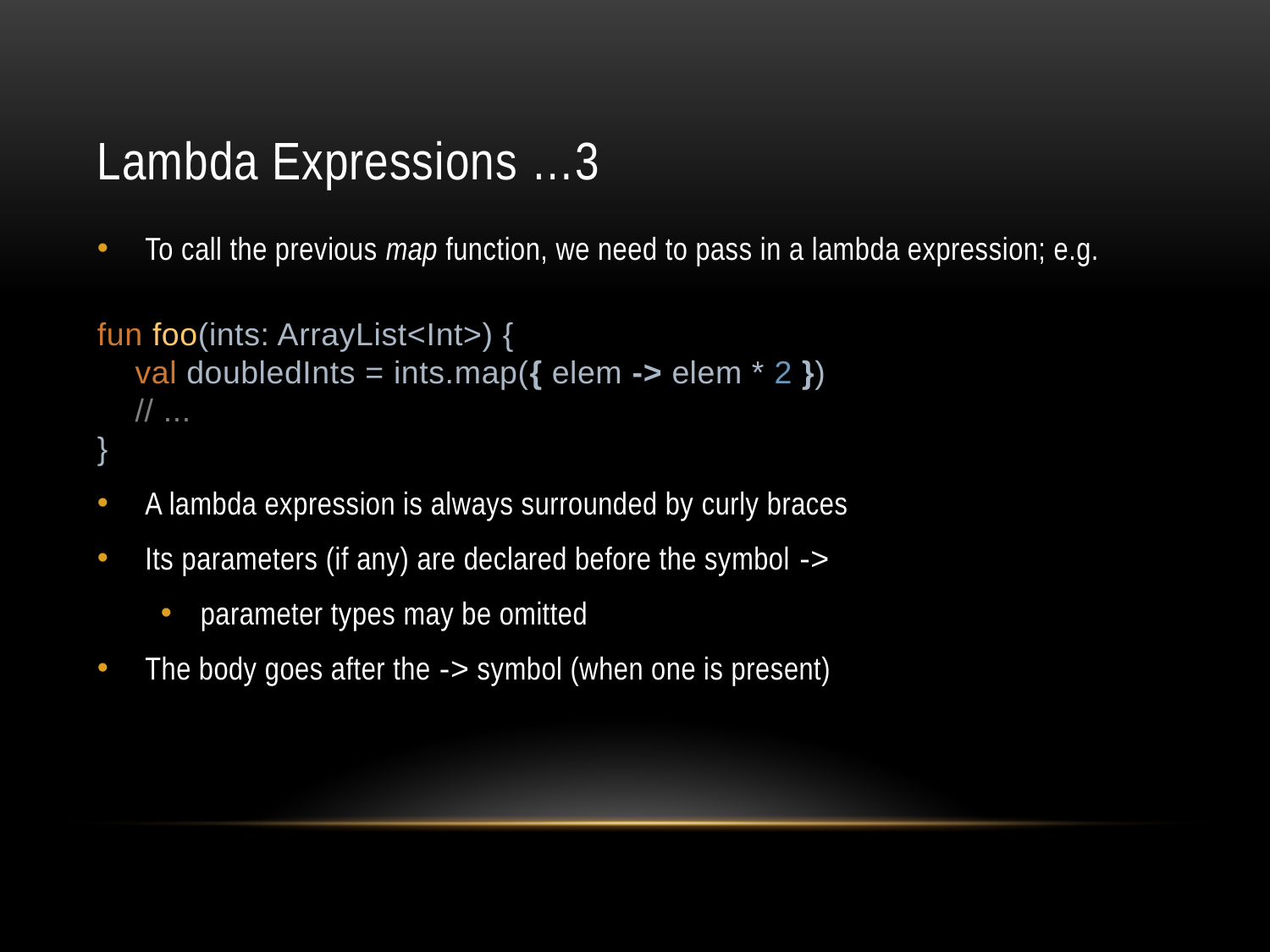

# Lambda Expressions …3
To call the previous map function, we need to pass in a lambda expression; e.g.

fun foo(ints: ArrayList<Int>) {
    val doubledInts = ints.map({ elem -> elem * 2 })
    // ...
}
A lambda expression is always surrounded by curly braces
Its parameters (if any) are declared before the symbol ->
parameter types may be omitted
The body goes after the -> symbol (when one is present)